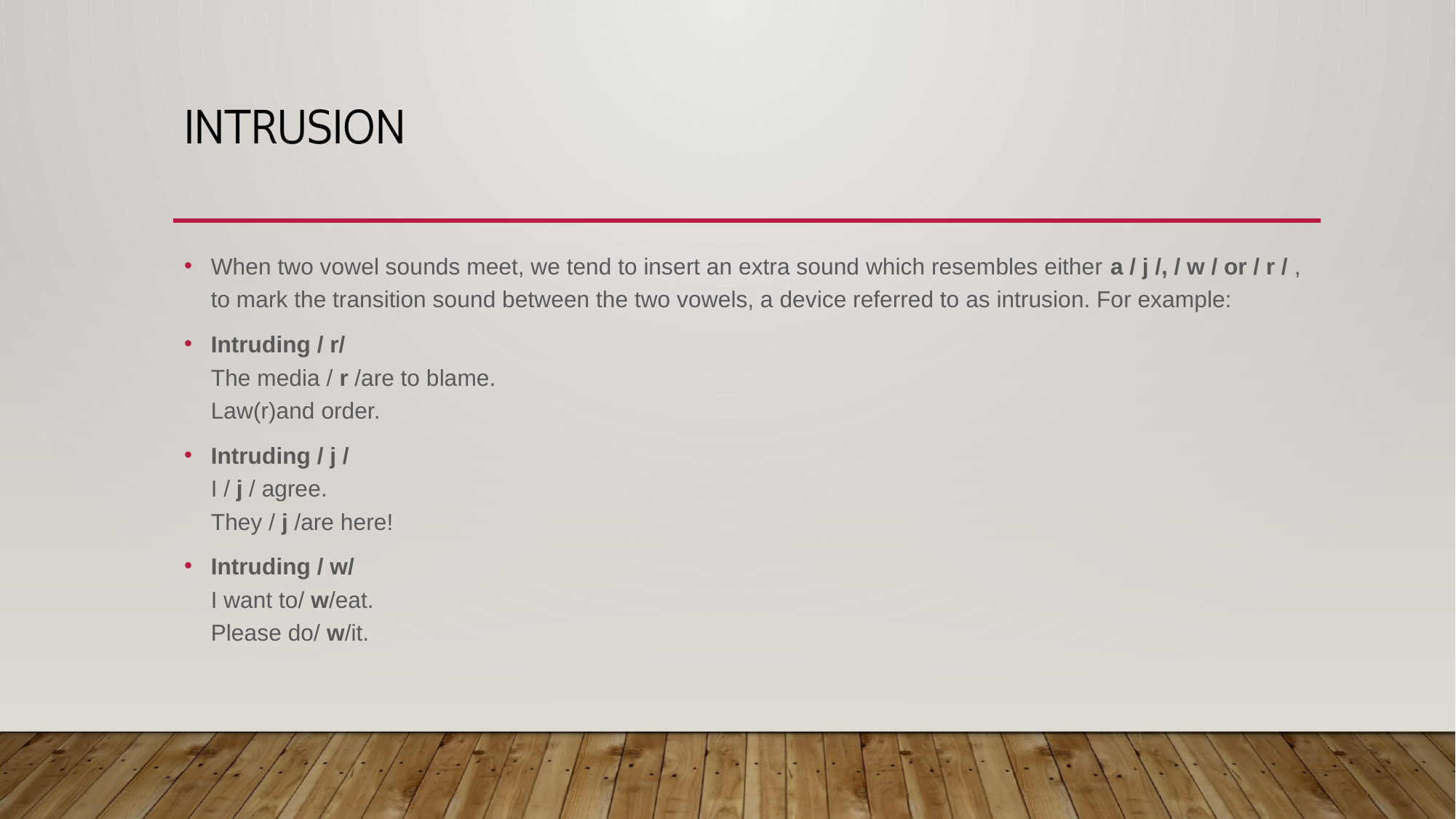

# Intrusion
When two vowel sounds meet, we tend to insert an extra sound which resembles either a / j /, / w / or / r / , to mark the transition sound between the two vowels, a device referred to as intrusion. For example:
Intruding / r/
The media / r /are to blame.
Law(r)and order.
Intruding / j /
I / j / agree.
They / j /are here!
Intruding / w/
I want to/ w/eat.
Please do/ w/it.